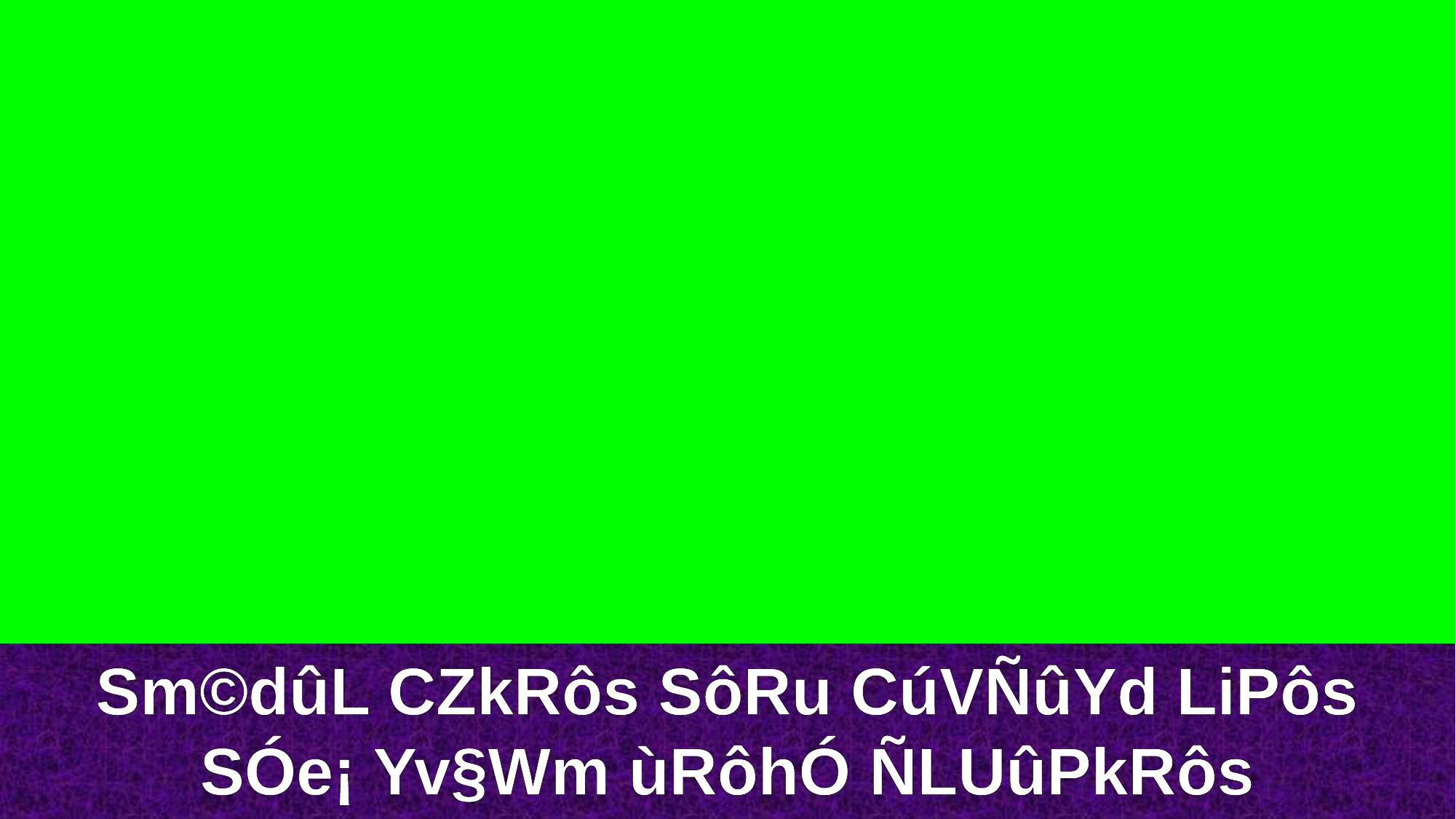

Sm©dûL CZkRôs SôRu CúVÑûYd LiPôs SÓe¡ Yv§Wm ùRôhÓ ÑLUûPkRôs